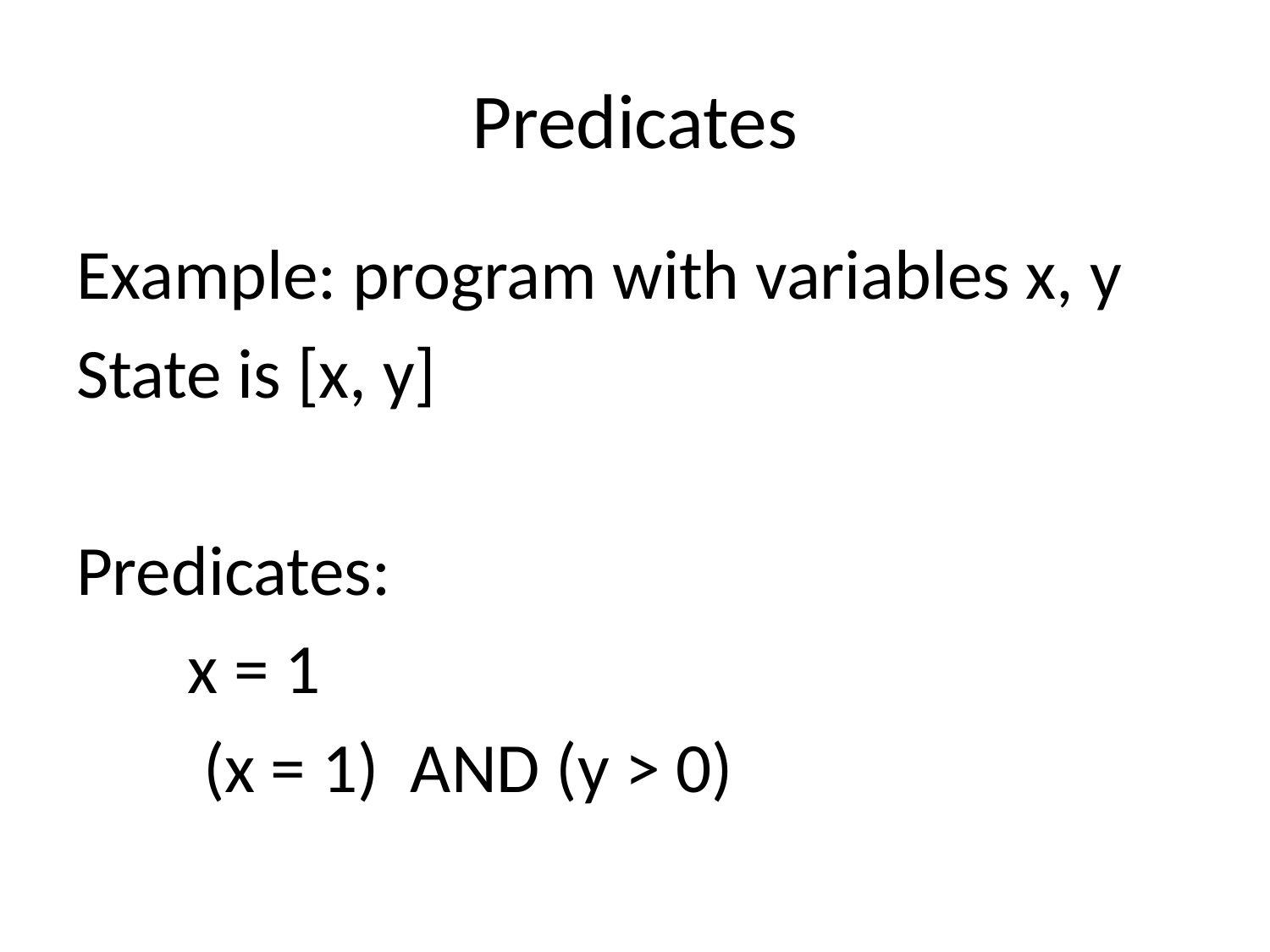

# Predicates
Example: program with variables x, y
State is [x, y]

Predicates:
       x = 1
        (x = 1)  AND (y > 0)